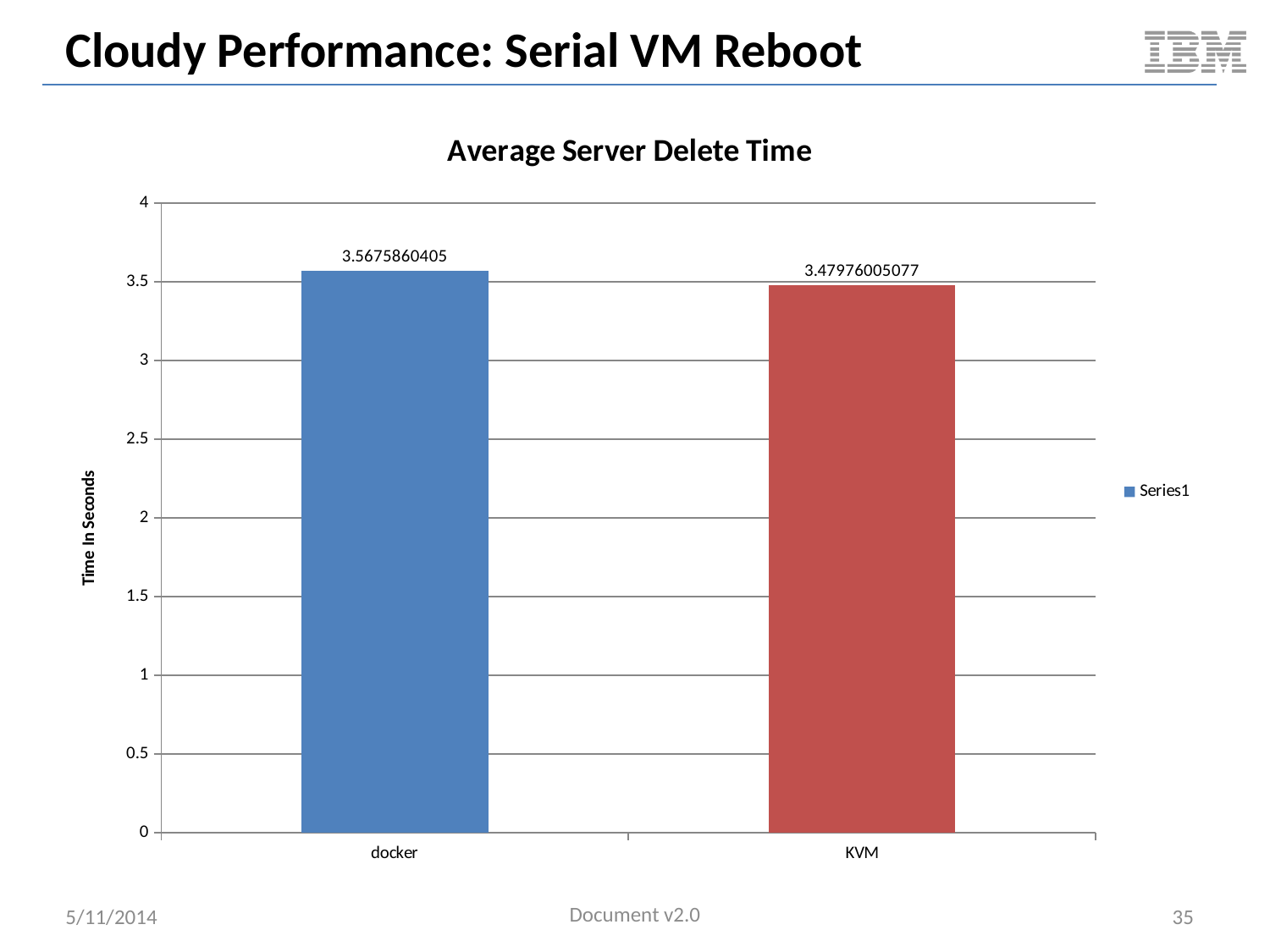

# Cloudy Performance: Serial VM Reboot

### Chart: Average Server Delete Time

| Category |  |
|---|---|
| docker | 3.5675860405 |
| KVM | 3.47976005077 |
Document v2.0
5/11/2014
35